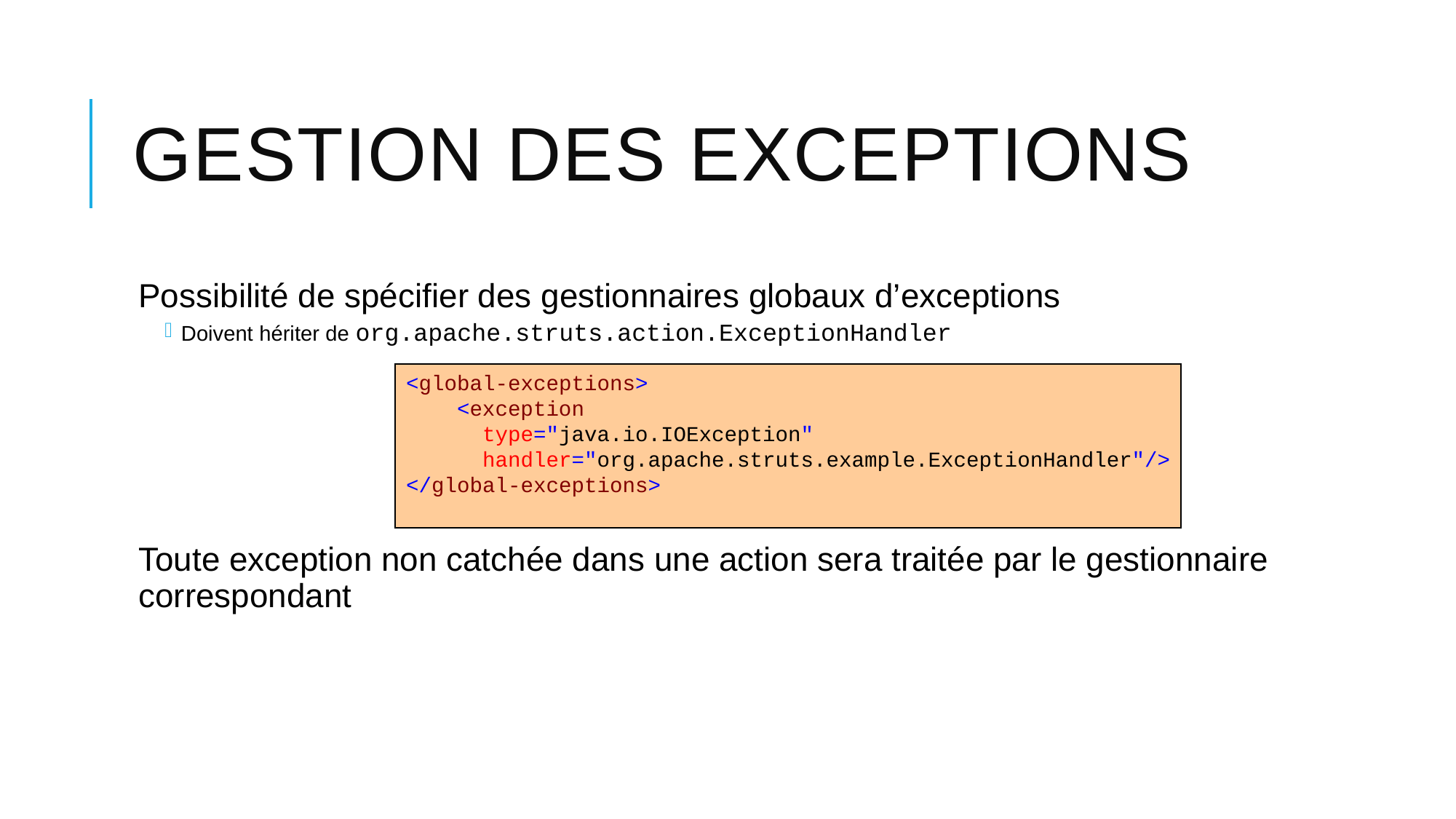

# Gestion des exceptions
Possibilité de spécifier des gestionnaires globaux d’exceptions
Doivent hériter de org.apache.struts.action.ExceptionHandler

Toute exception non catchée dans une action sera traitée par le gestionnaire correspondant
<global-exceptions>
    <exception
      type="java.io.IOException"
      handler="org.apache.struts.example.ExceptionHandler"/>
</global-exceptions>